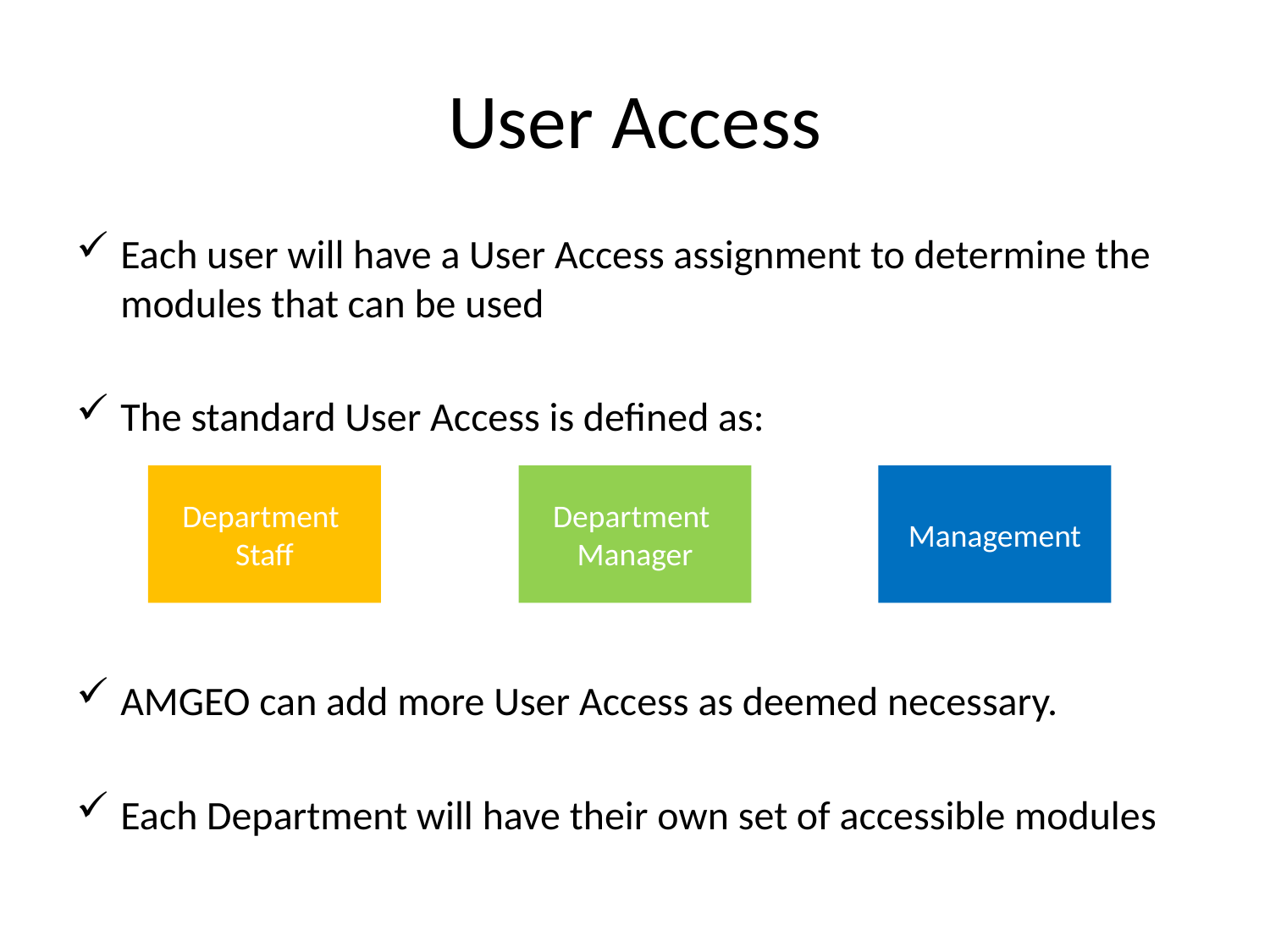

# User Access
Each user will have a User Access assignment to determine the modules that can be used

The standard User Access is defined as:

AMGEO can add more User Access as deemed necessary.

Each Department will have their own set of accessible modules

Department
Staff
Department
Manager
Management